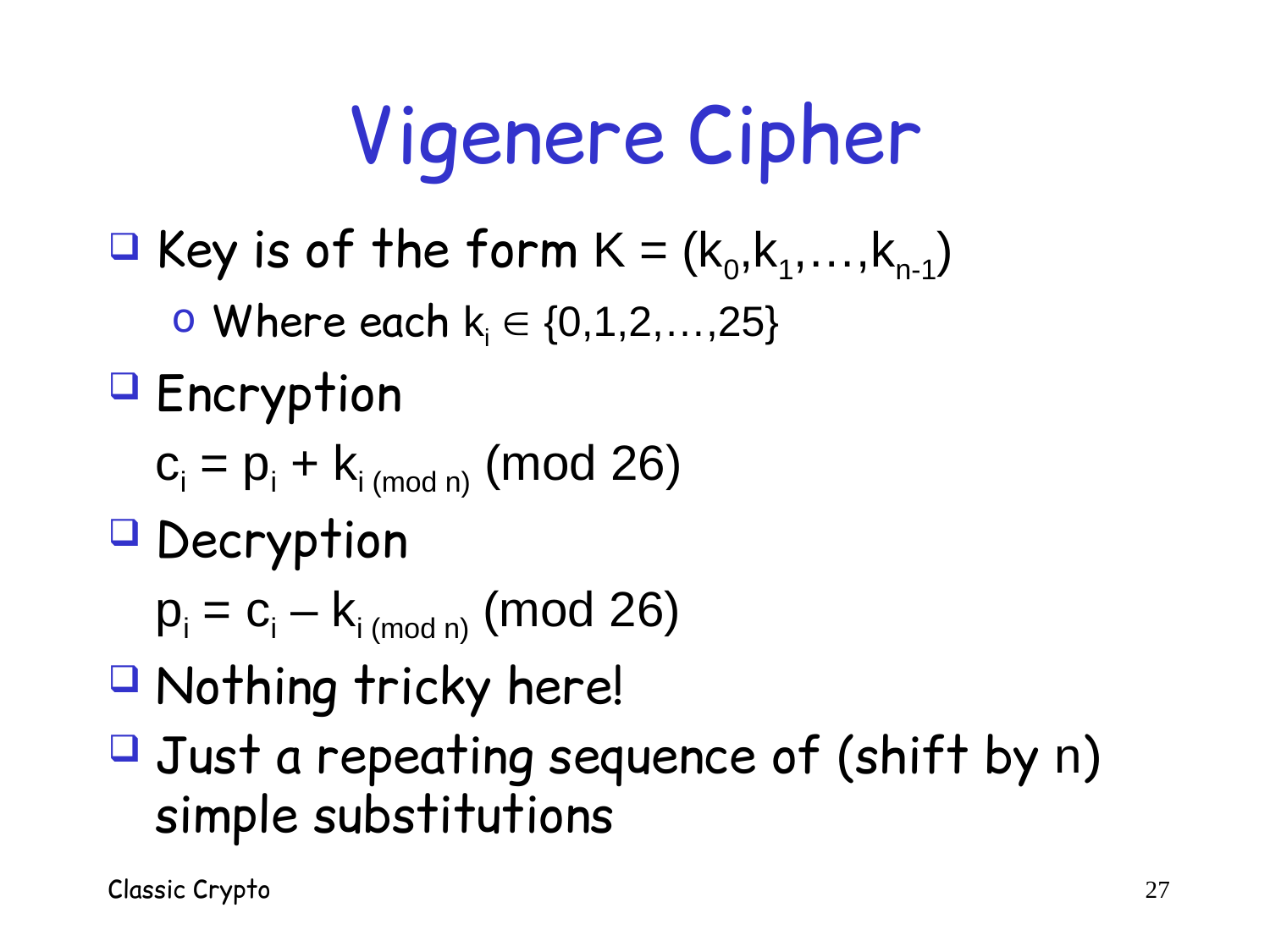

# Vigenere Cipher
Key is of the form K = (k0,k1,…,kn-1)
Where each ki ∈ {0,1,2,…,25}
Encryption
	ci = pi + ki (mod n) (mod 26)
Decryption
	pi = ci – ki (mod n) (mod 26)
Nothing tricky here!
Just a repeating sequence of (shift by n) simple substitutions
Classic Crypto                                                                                                                      27